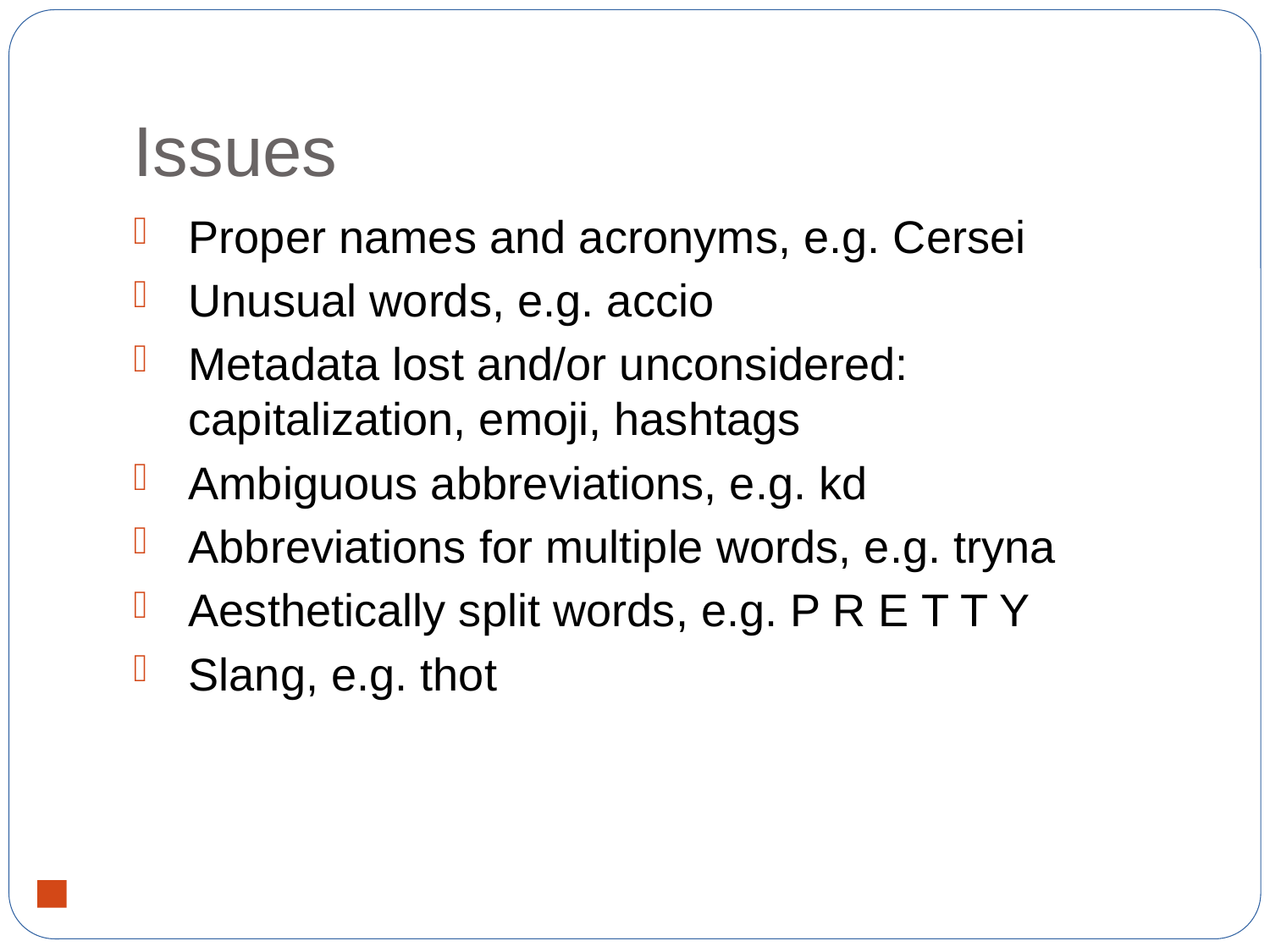

# Issues
Proper names and acronyms, e.g. Cersei
Unusual words, e.g. accio
Metadata lost and/or unconsidered: capitalization, emoji, hashtags
Ambiguous abbreviations, e.g. kd
Abbreviations for multiple words, e.g. tryna
Aesthetically split words, e.g. P R E T T Y
Slang, e.g. thot
15